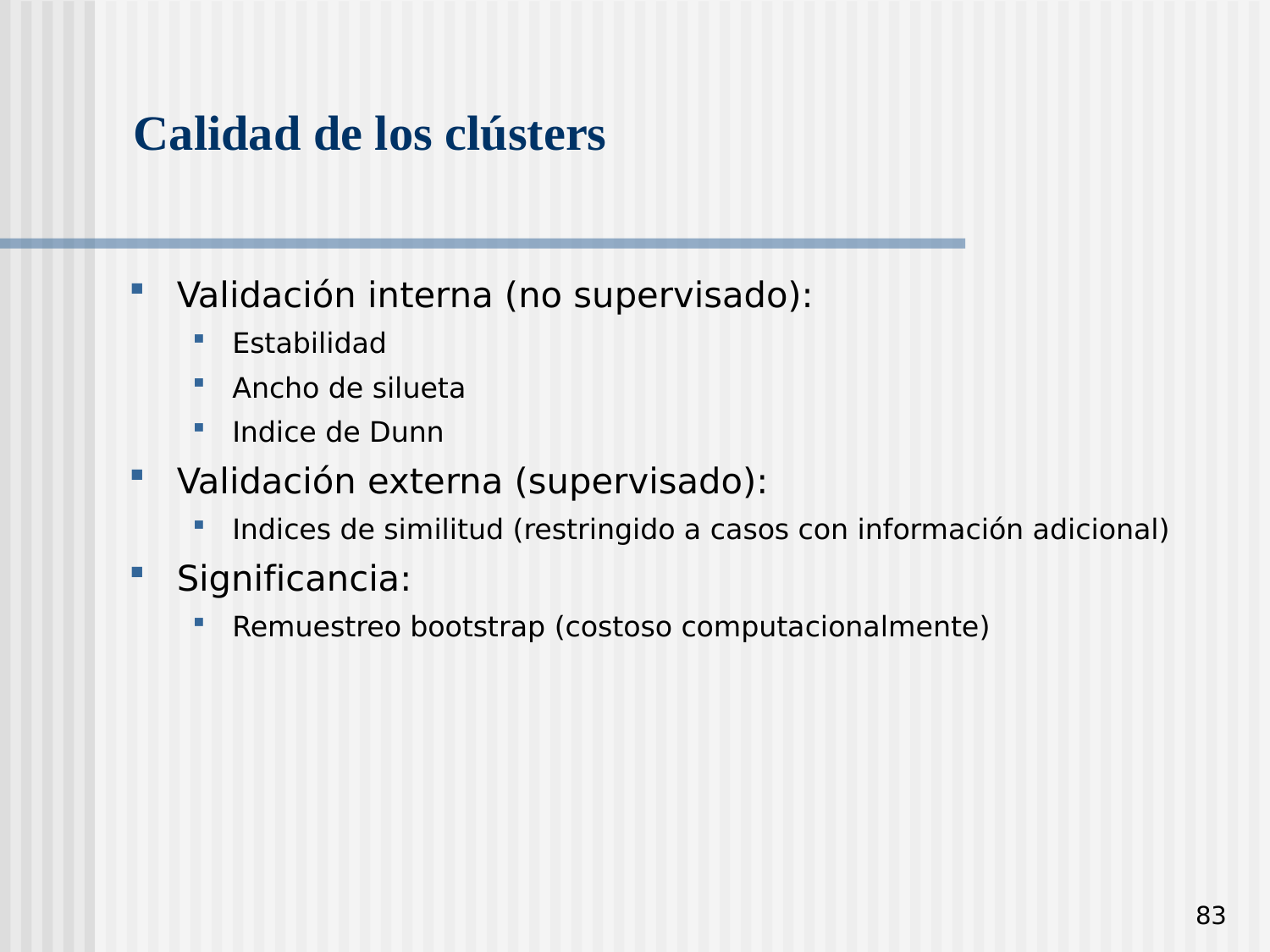

# Calidad de los clústers
Validación interna (no supervisado):
Estabilidad
Ancho de silueta
Indice de Dunn
Validación externa (supervisado):
Indices de similitud (restringido a casos con información adicional)
Significancia:
Remuestreo bootstrap (costoso computacionalmente)

83